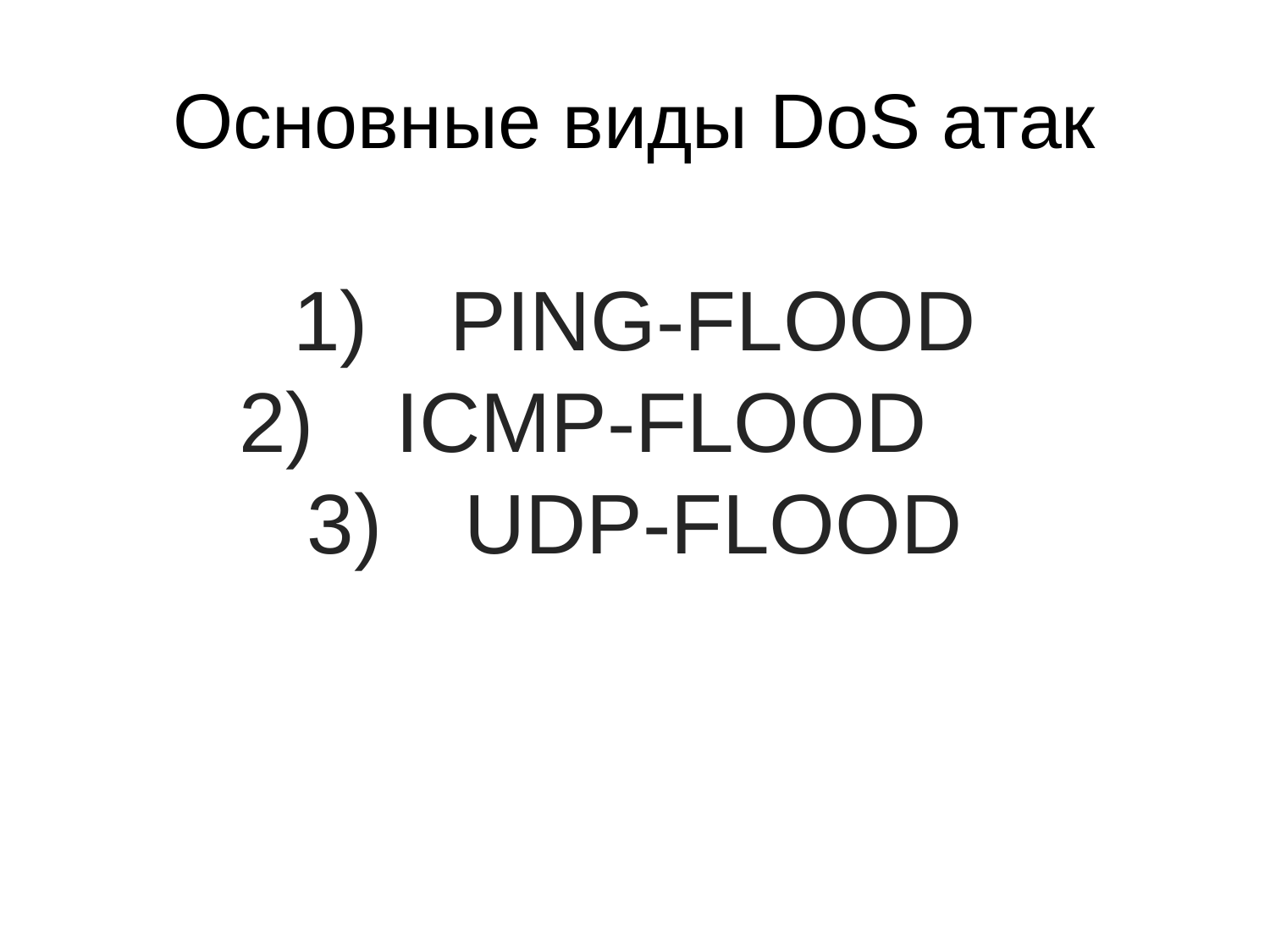

Основные виды DoS атак
	PING-FLOOD
	ICMP-FLOOD
	UDP-FLOOD